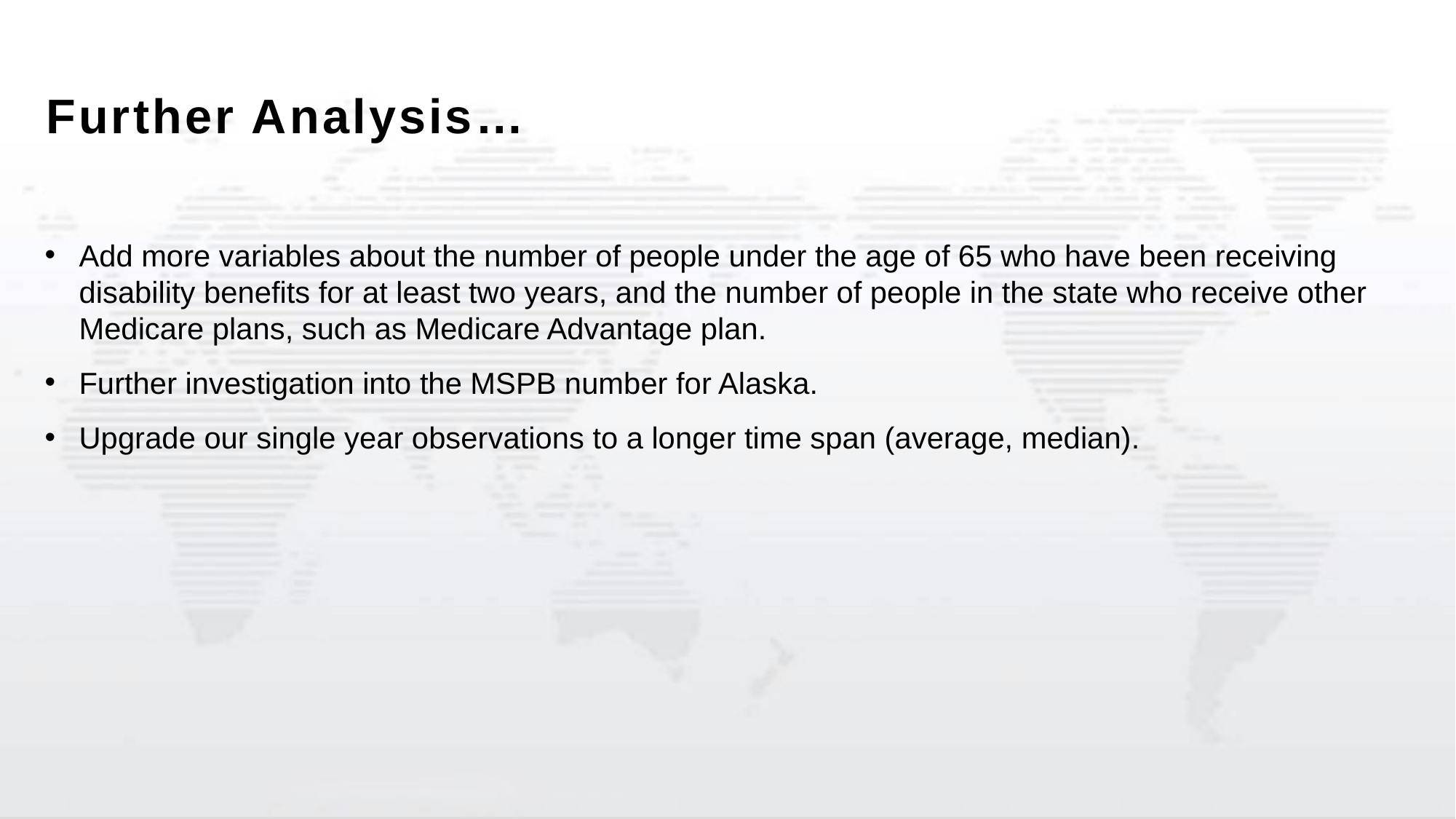

Further Analysis…

Add more variables about the number of people under the age of 65 who have been receiving disability benefits for at least two years, and the number of people in the state who receive other Medicare plans, such as Medicare Advantage plan.
Further investigation into the MSPB number for Alaska.
Upgrade our single year observations to a longer time span (average, median).